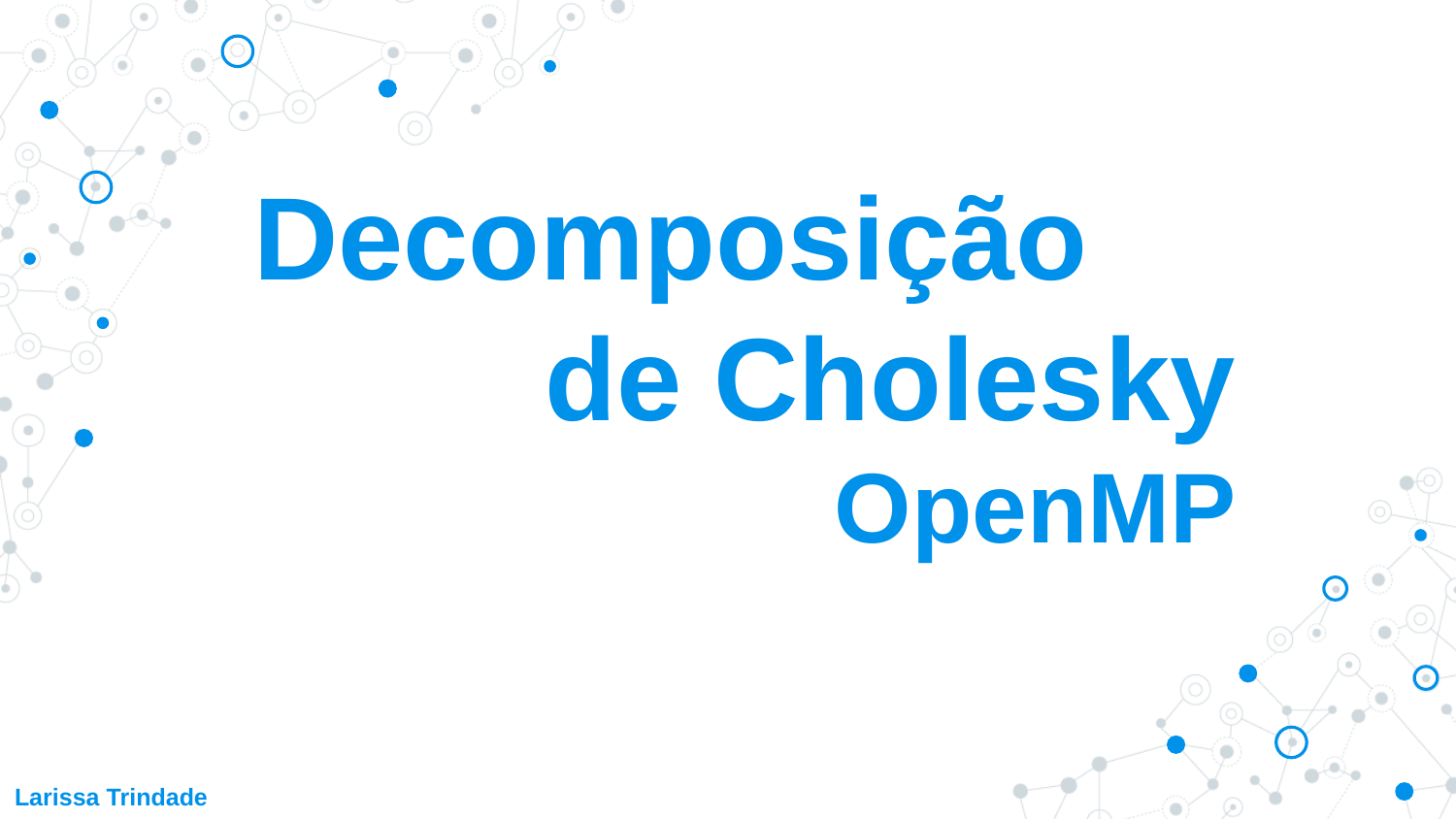

# Decomposição
de Cholesky
OpenMP
Larissa Trindade